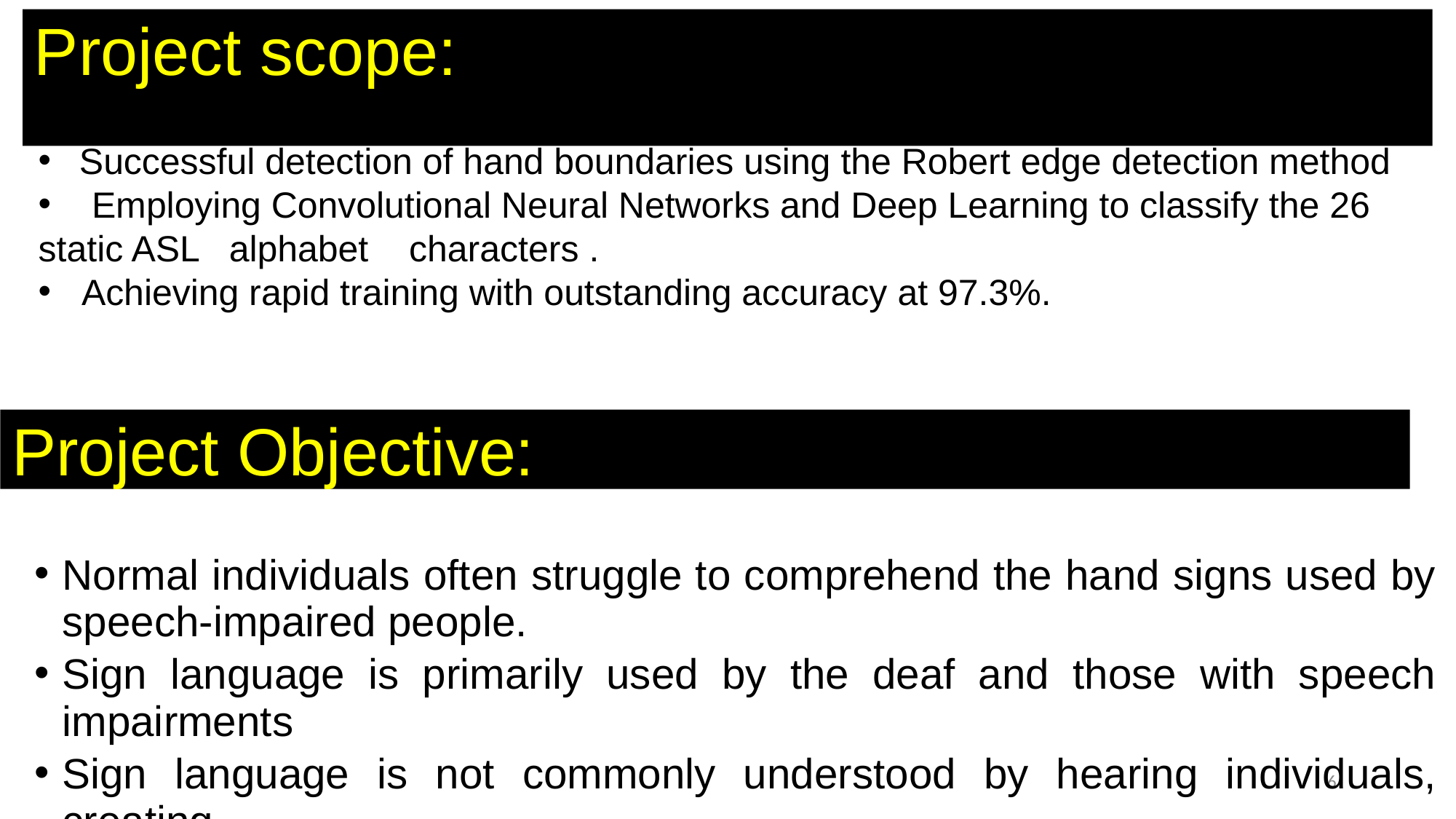

# Project scope:
Resizing static ASL binary images with bicubic interpolation.
Successful detection of hand boundaries using the Robert edge detection method
    Employing Convolutional Neural Networks and Deep Learning to classify the 26 static ASL   alphabet    characters .
   Achieving rapid training with outstanding accuracy at 97.3%.
Project Objective:
Normal individuals often struggle to comprehend the hand signs used by speech-impaired people.
Sign language is primarily used by the deaf and those with speech impairments
Sign language is not commonly understood by hearing individuals, creating
   communication gap.
6